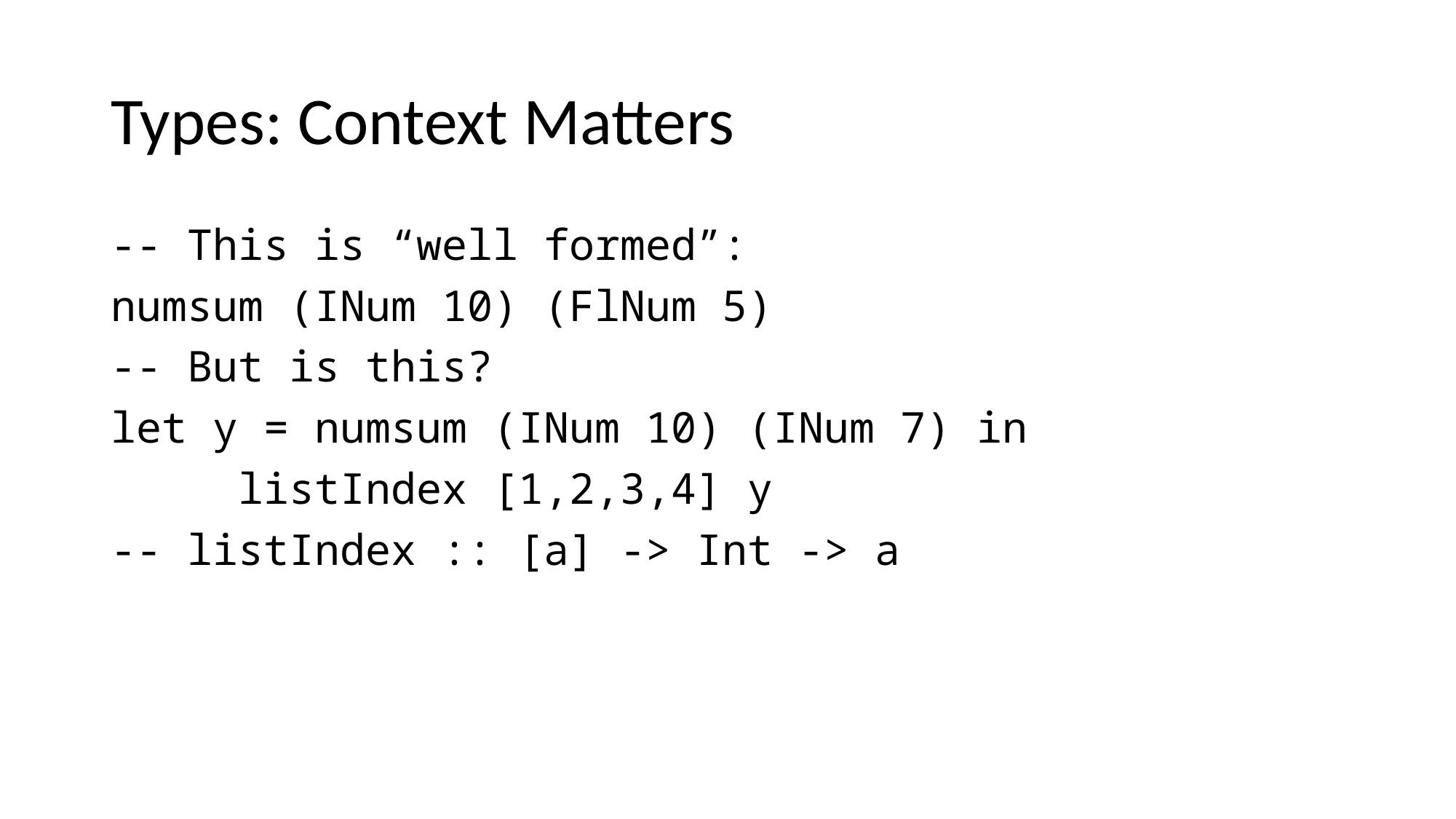

# Types: Context Matters
-- This is “well formed”:
numsum (INum 10) (FlNum 5)
-- But is this?
let y = numsum (INum 10) (INum 7) in
     listIndex [1,2,3,4] y
-- listIndex :: [a] -> Int -> a